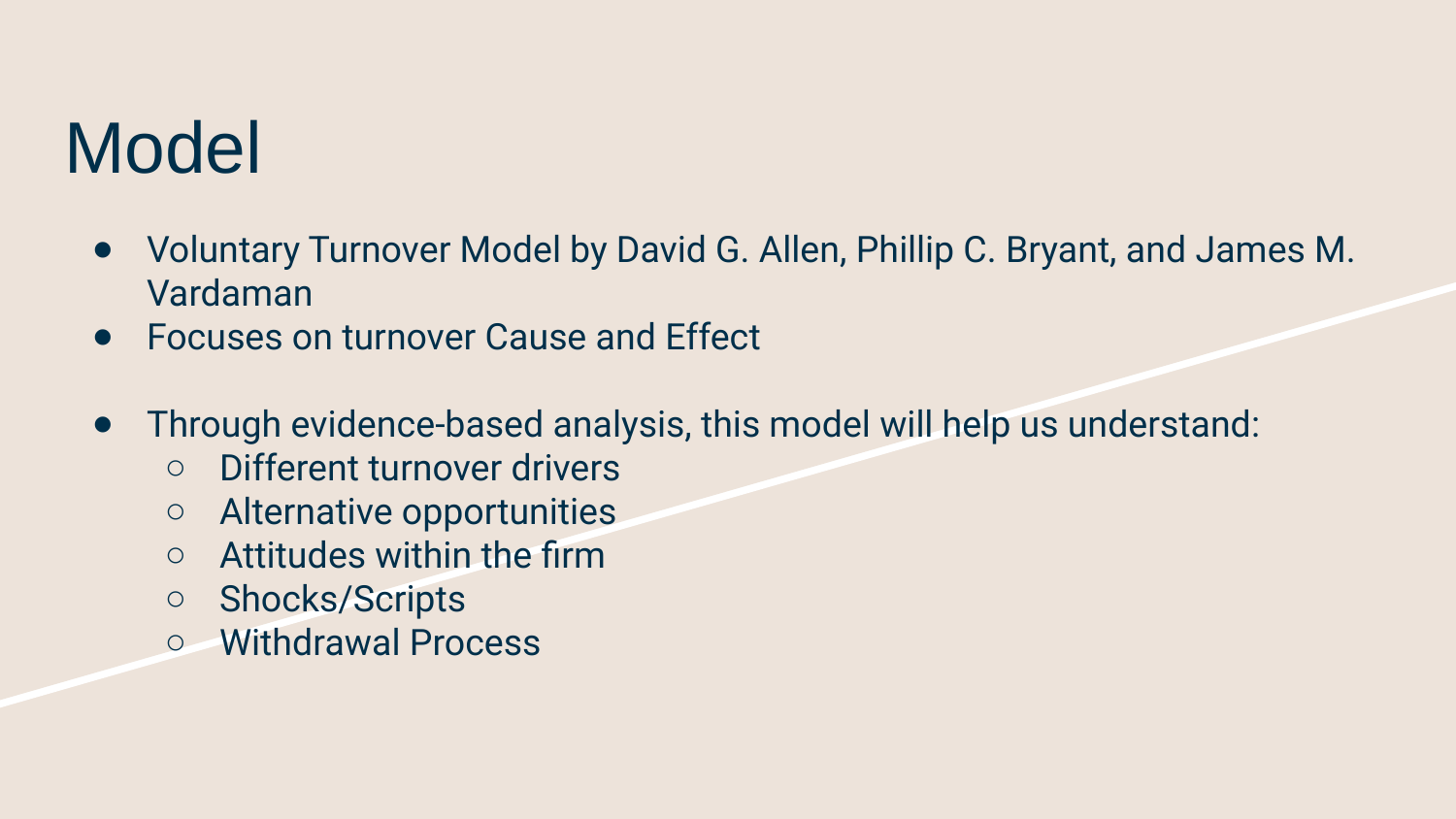

# Model
Voluntary Turnover Model by David G. Allen, Phillip C. Bryant, and James M. Vardaman
Focuses on turnover Cause and Effect

Through evidence-based analysis, this model will help us understand:
Different turnover drivers
Alternative opportunities
Attitudes within the firm
Shocks/Scripts
Withdrawal Process